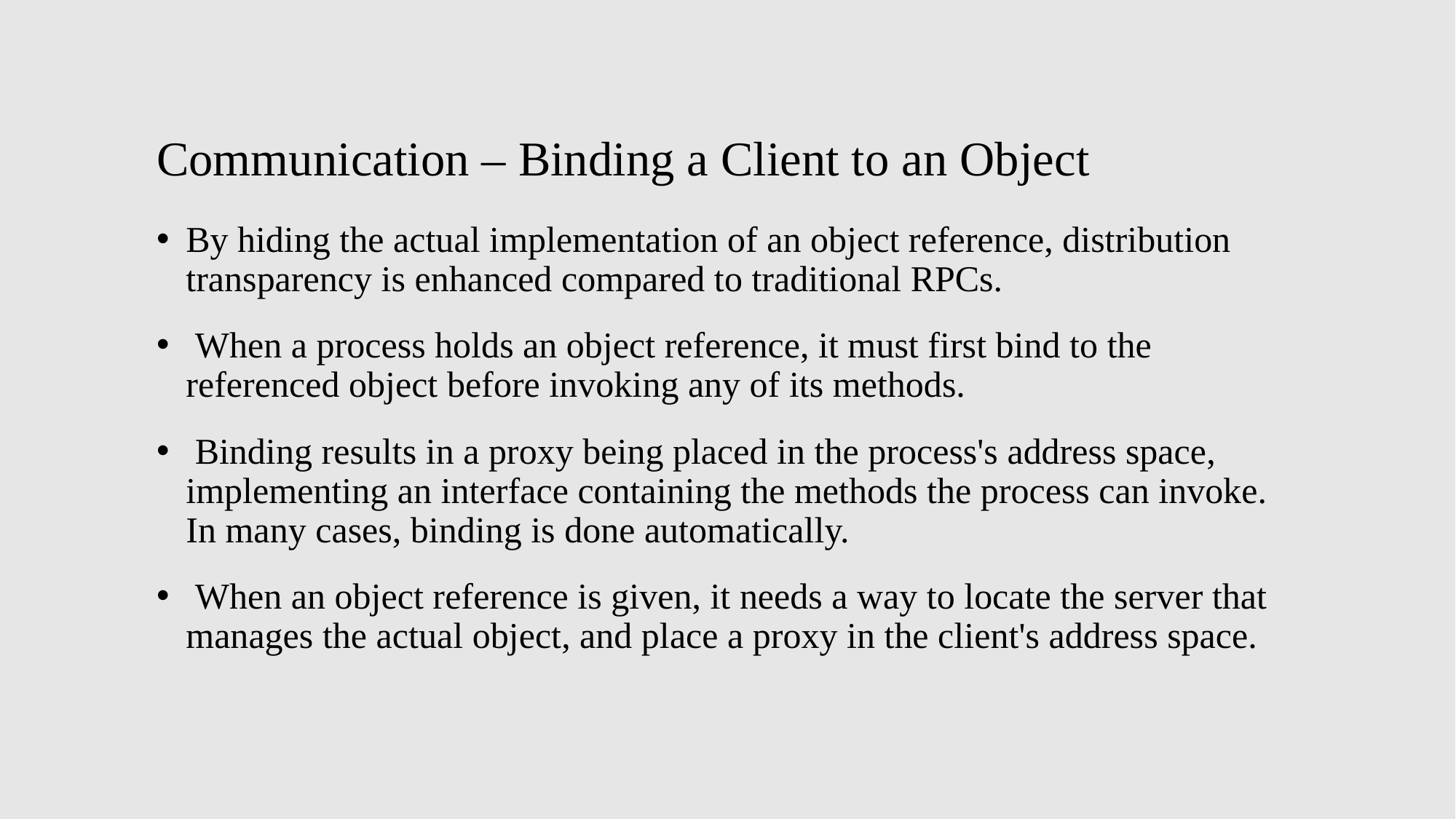

# Communication – Binding a Client to an Object
By hiding the actual implementation of an object reference, distribution transparency is enhanced compared to traditional RPCs.
 When a process holds an object reference, it must first bind to the referenced object before invoking any of its methods.
 Binding results in a proxy being placed in the process's address space, implementing an interface containing the methods the process can invoke. In many cases, binding is done automatically.
 When an object reference is given, it needs a way to locate the server that manages the actual object, and place a proxy in the client's address space.